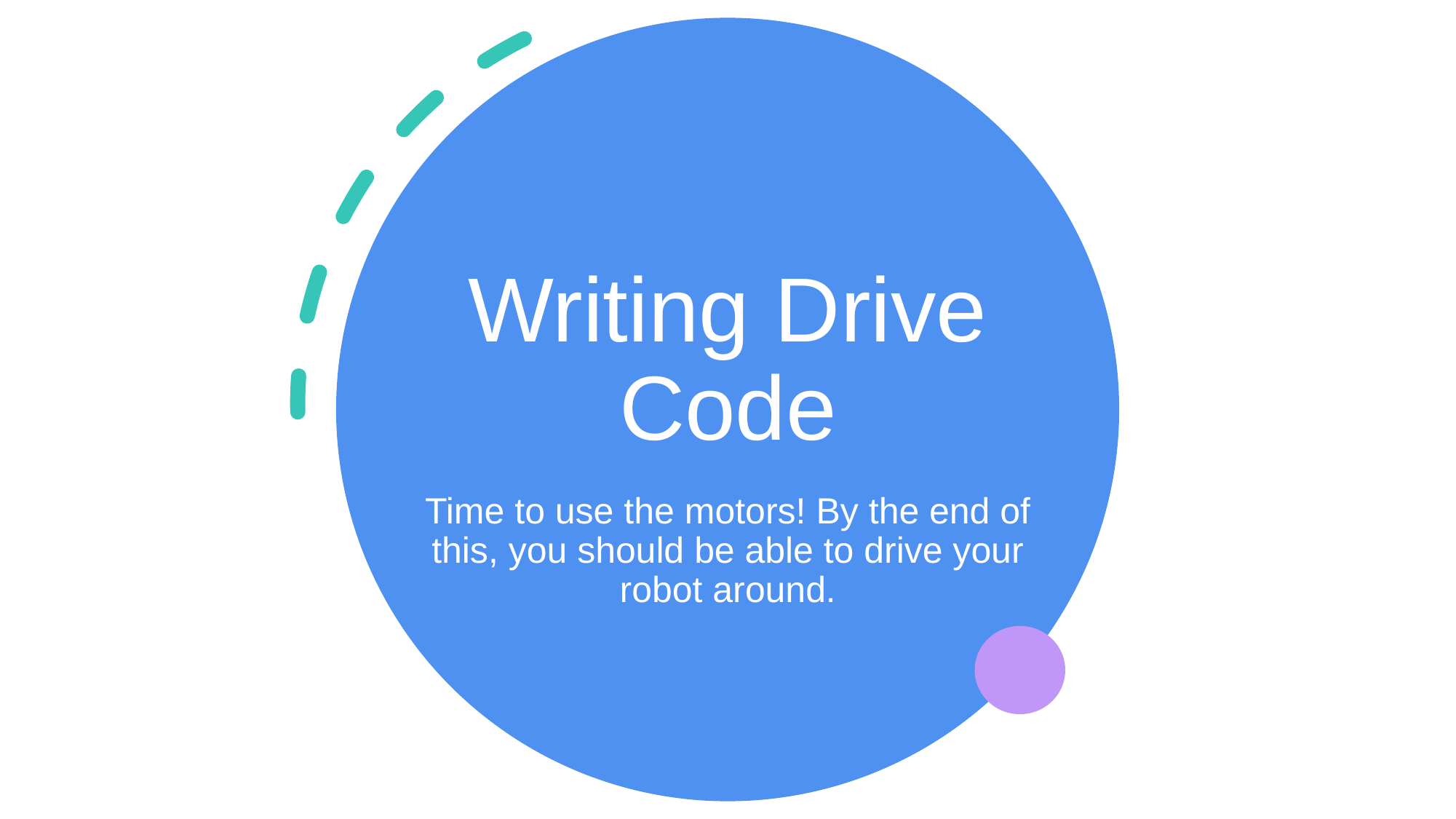

# Writing Drive Code
Time to use the motors! By the end of this, you should be able to drive your robot around.